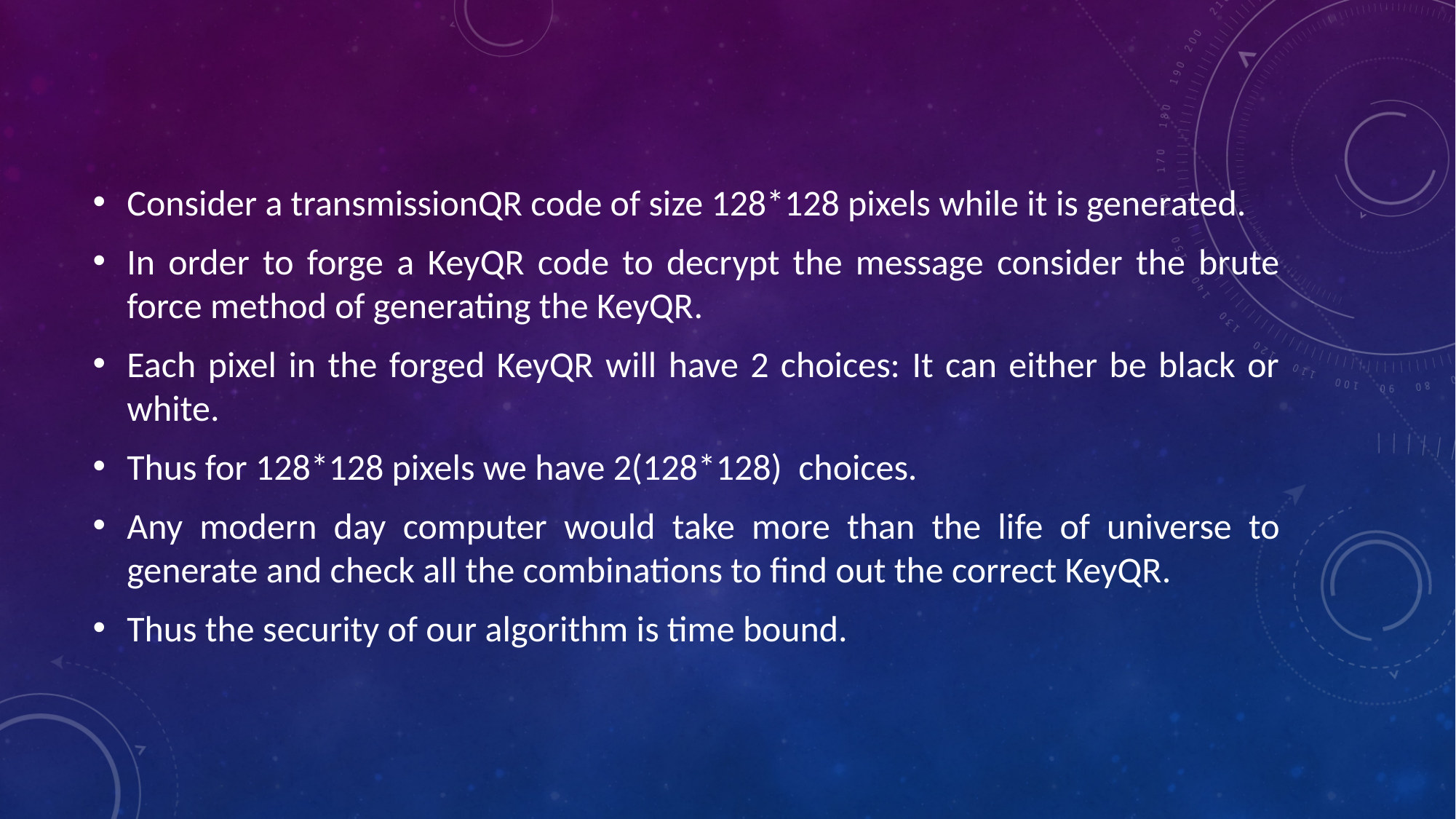

Consider a transmissionQR code of size 128*128 pixels while it is generated.
In order to forge a KeyQR code to decrypt the message consider the brute force method of generating the KeyQR.
Each pixel in the forged KeyQR will have 2 choices: It can either be black or white.
Thus for 128*128 pixels we have 2(128*128)  choices.
Any modern day computer would take more than the life of universe to generate and check all the combinations to find out the correct KeyQR.
Thus the security of our algorithm is time bound.